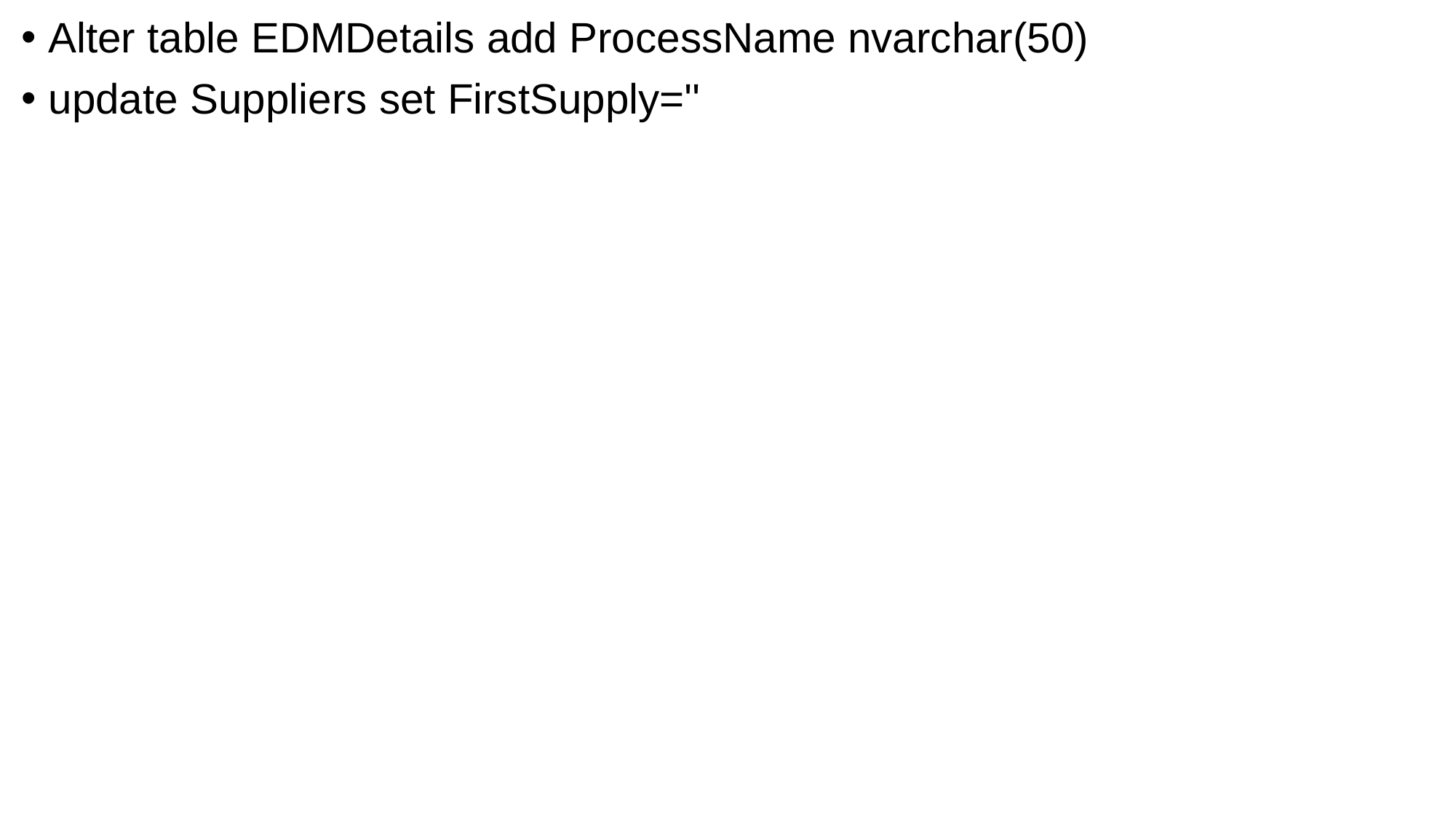

Alter table EDMDetails add ProcessName nvarchar(50)
update Suppliers set FirstSupply=''